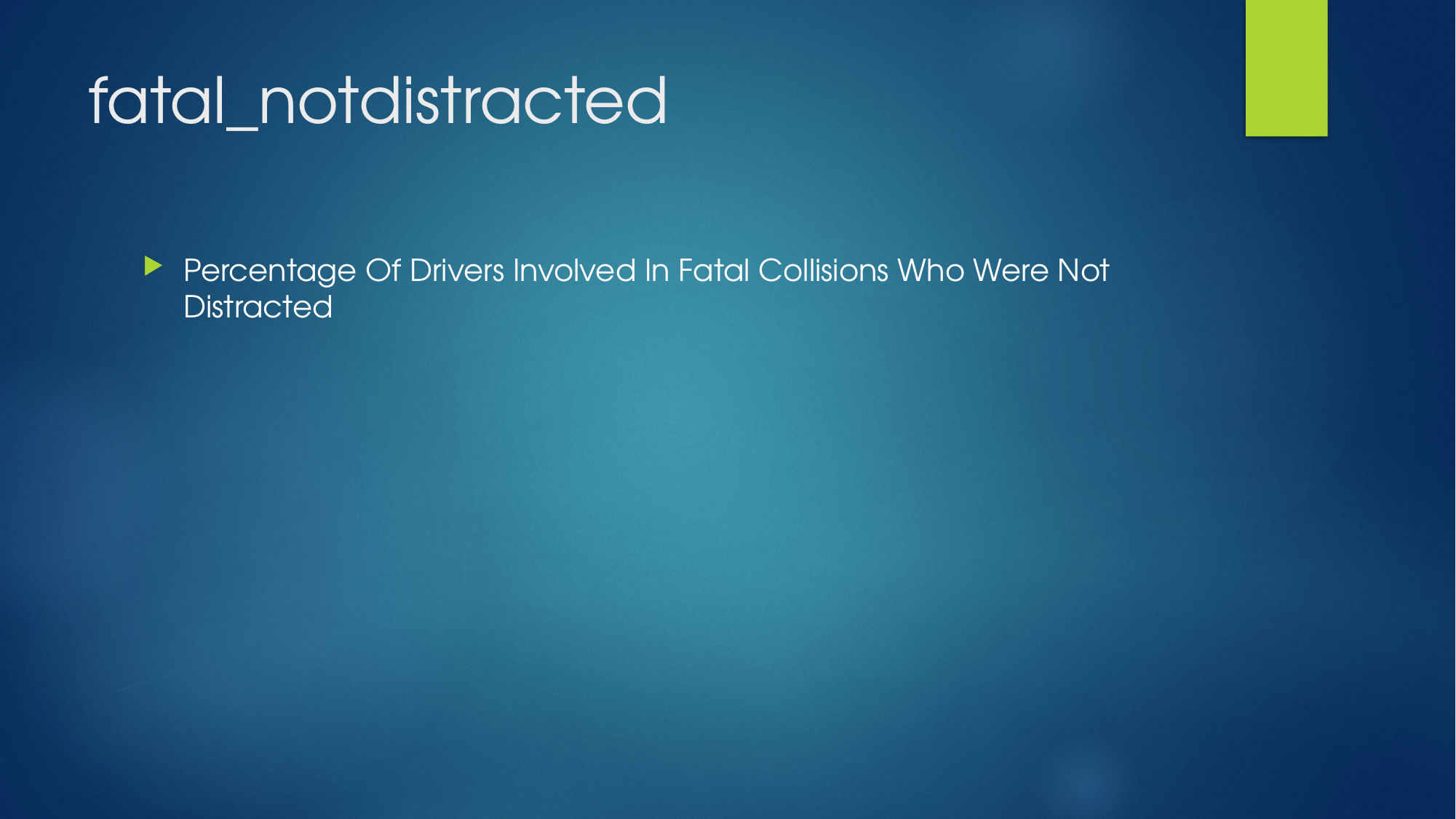

# fatal_notdistracted
Percentage Of Drivers Involved In Fatal Collisions Who Were Not Distracted